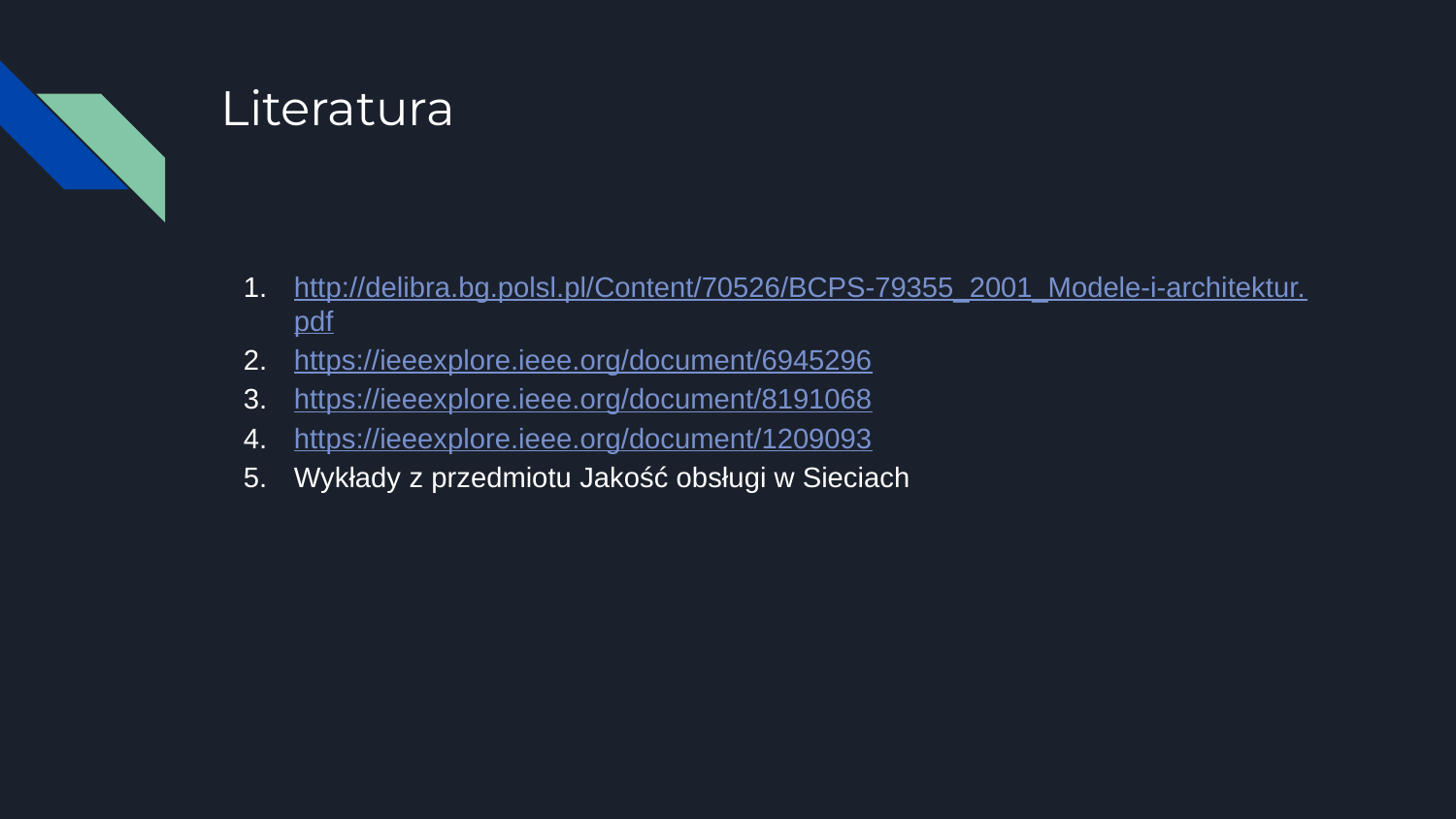

# Literatura
http://delibra.bg.polsl.pl/Content/70526/BCPS-79355_2001_Modele-i-architektur.pdf
https://ieeexplore.ieee.org/document/6945296
https://ieeexplore.ieee.org/document/8191068
https://ieeexplore.ieee.org/document/1209093
Wykłady z przedmiotu Jakość obsługi w Sieciach